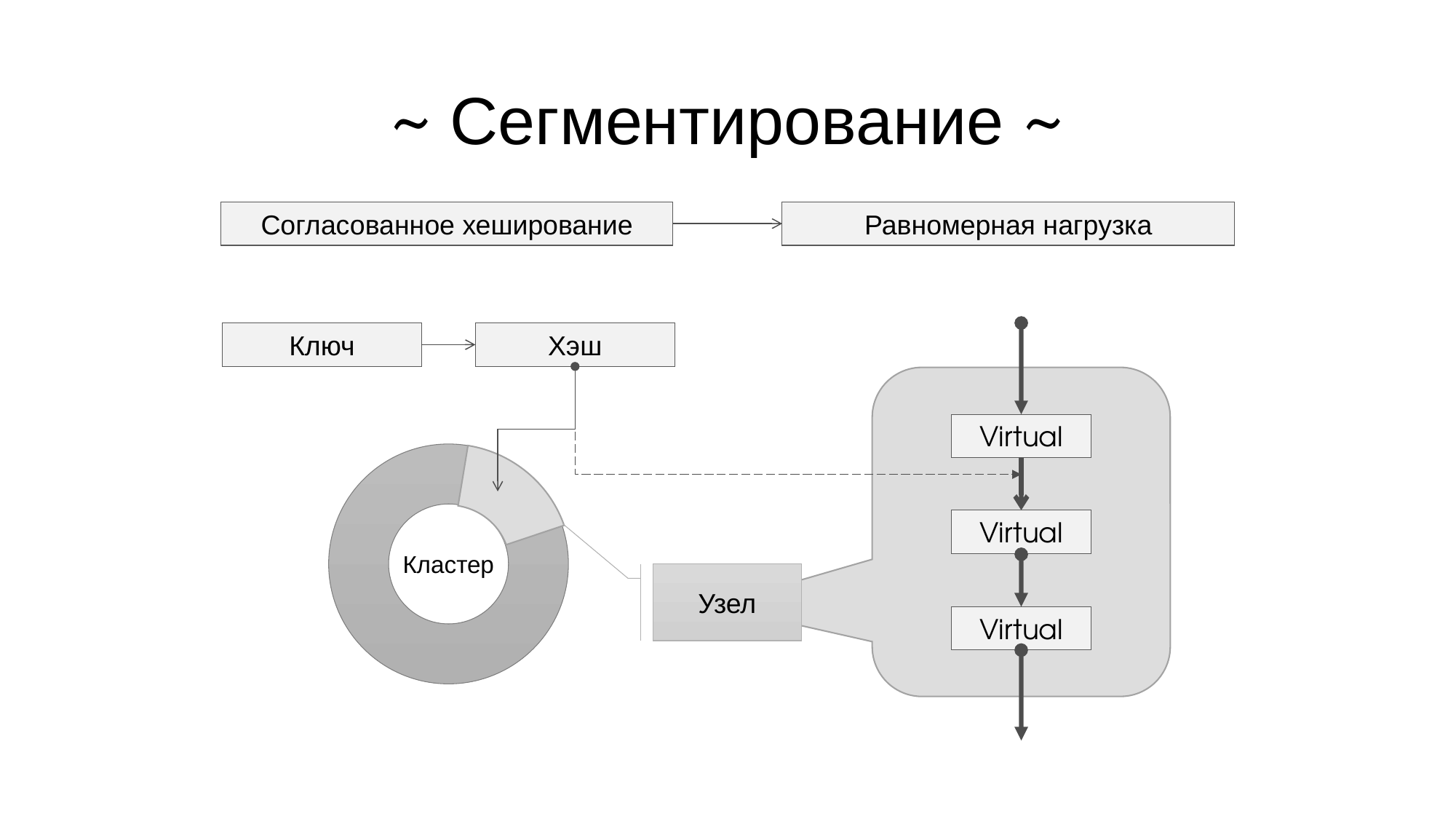

# ~ Сегментирование ~
Согласованное хеширование
Равномерная нагрузка
Ключ
Хэш

Virtual

Кластер
Virtual
Узел
Virtual